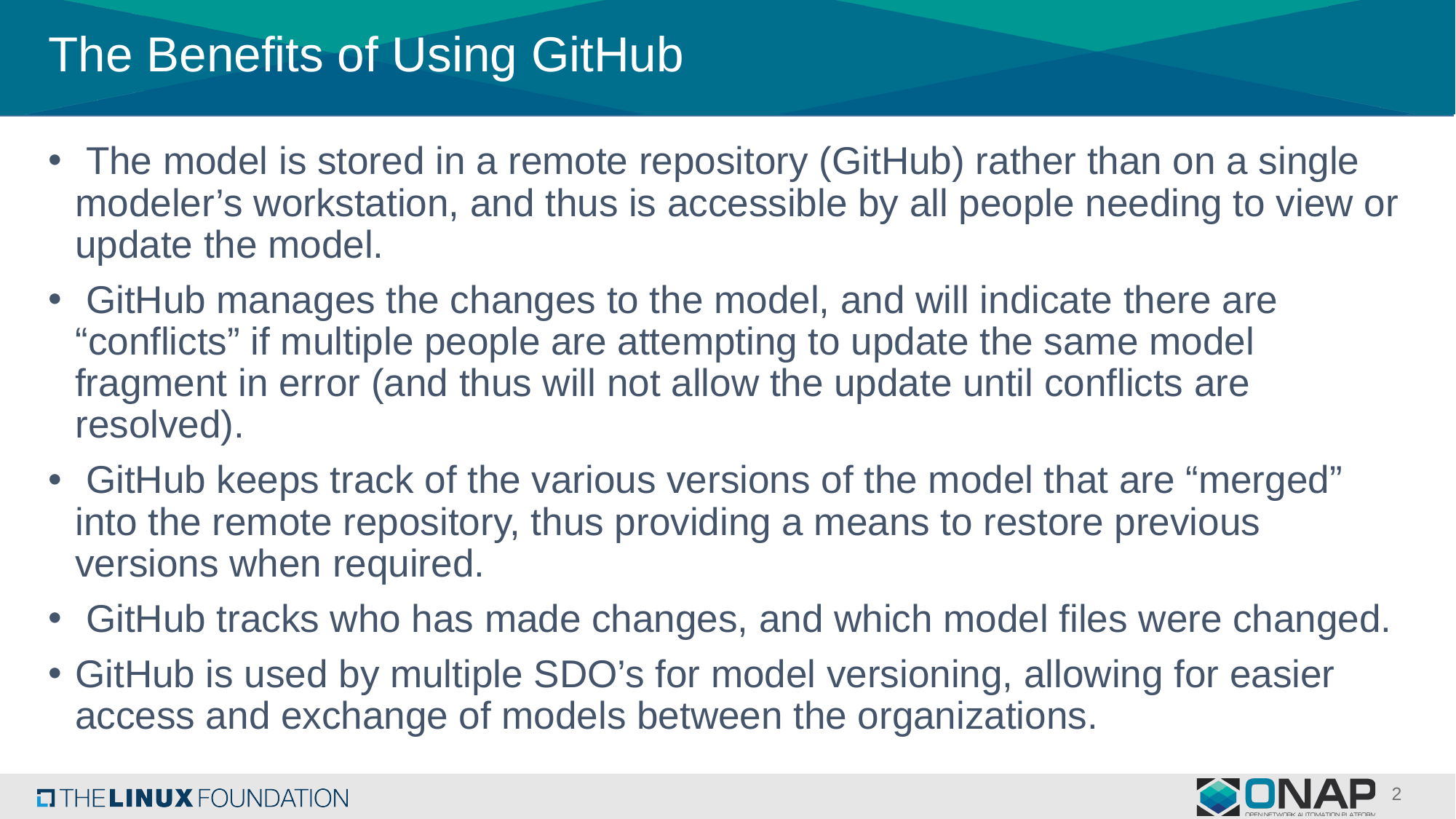

# The Benefits of Using GitHub
 The model is stored in a remote repository (GitHub) rather than on a single modeler’s workstation, and thus is accessible by all people needing to view or update the model.
 GitHub manages the changes to the model, and will indicate there are “conflicts” if multiple people are attempting to update the same model fragment in error (and thus will not allow the update until conflicts are resolved).
 GitHub keeps track of the various versions of the model that are “merged” into the remote repository, thus providing a means to restore previous versions when required.
 GitHub tracks who has made changes, and which model files were changed.
GitHub is used by multiple SDO’s for model versioning, allowing for easier access and exchange of models between the organizations.
2